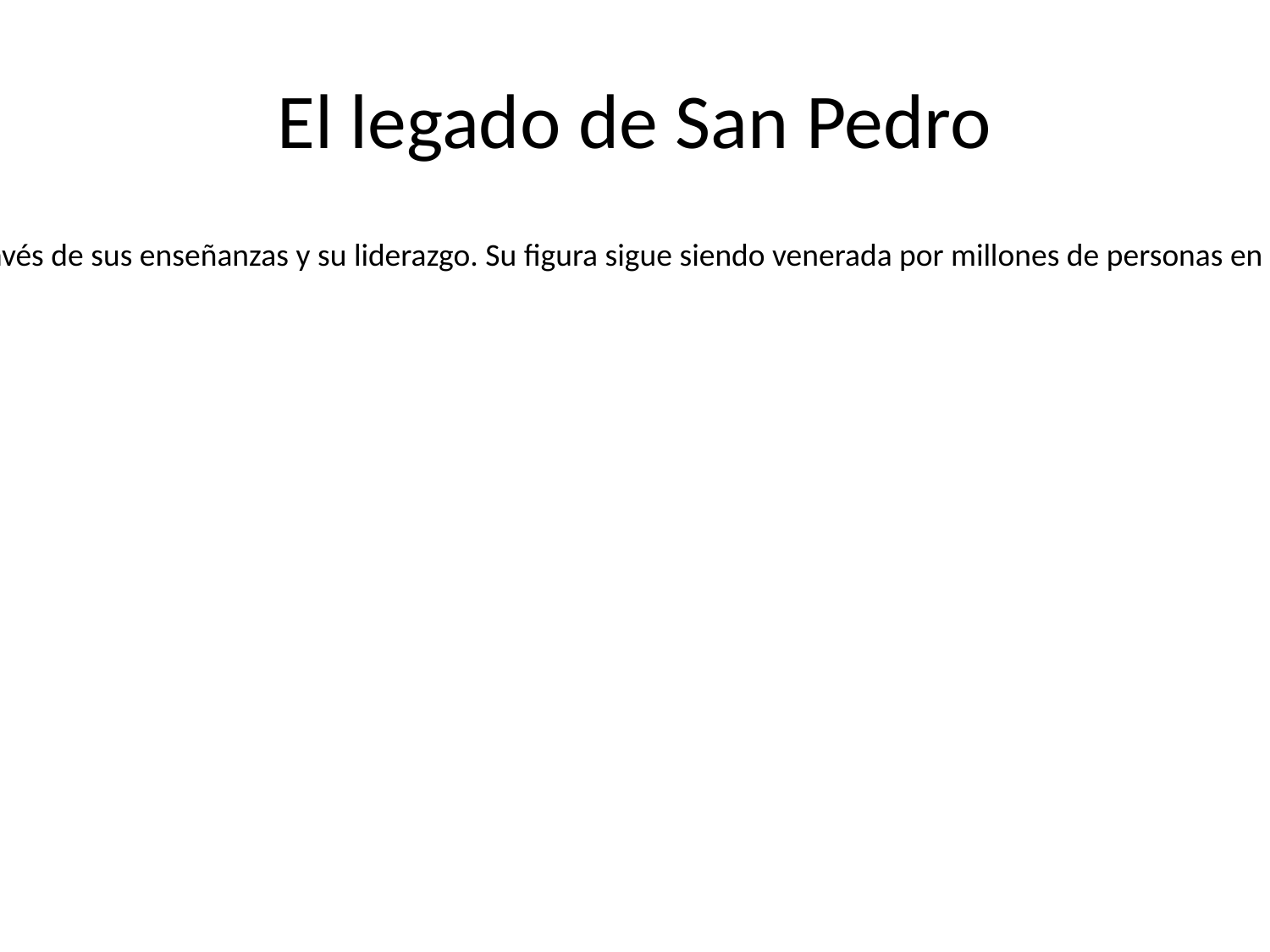

# El legado de San Pedro

San Pedro dejó un gran legado a través de sus enseñanzas y su liderazgo. Su figura sigue siendo venerada por millones de personas en todo el mundo.